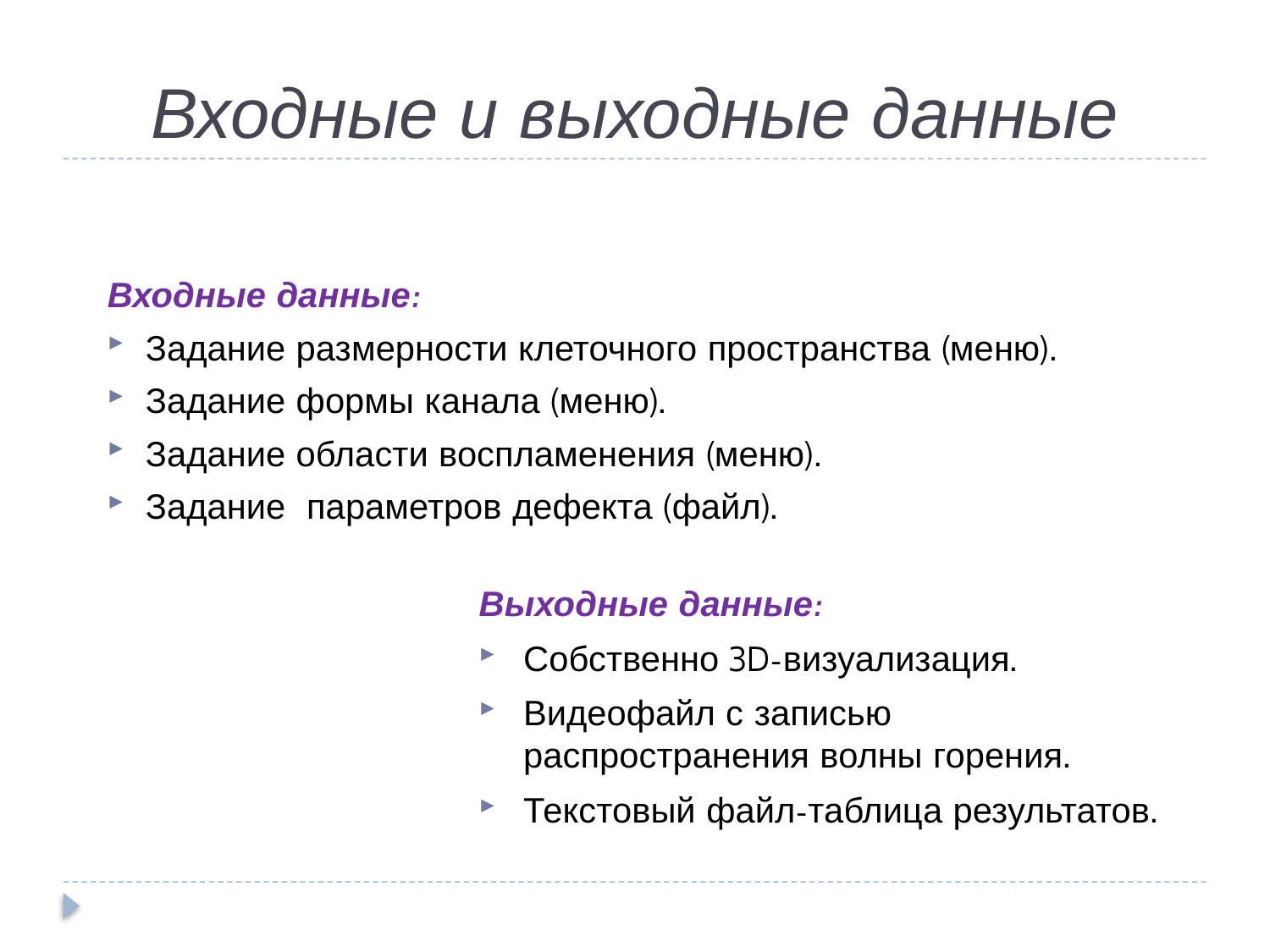

# Входные и выходные данные
Входные данные:
Задание размерности клеточного пространства (меню).
Задание формы канала (меню).
Задание области воспламенения (меню).
Задание  параметров дефекта (файл).
Выходные данные:
Собственно 3D-визуализация.
Видеофайл с записью распространения волны горения.
Текстовый файл-таблица результатов.